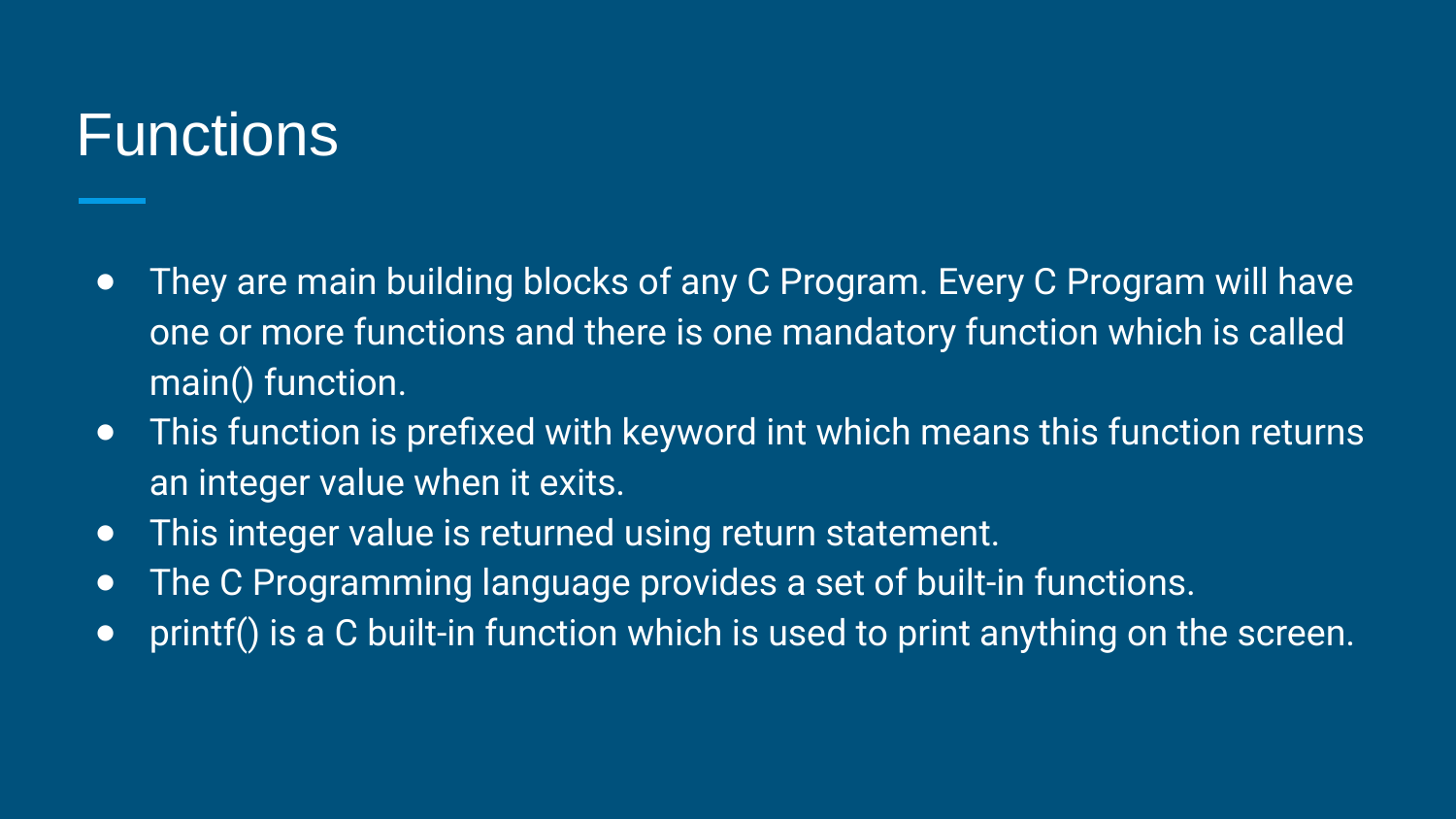

# Functions
They are main building blocks of any C Program. Every C Program will have one or more functions and there is one mandatory function which is called main() function.
This function is prefixed with keyword int which means this function returns an integer value when it exits.
This integer value is returned using return statement.
The C Programming language provides a set of built-in functions.
printf() is a C built-in function which is used to print anything on the screen.